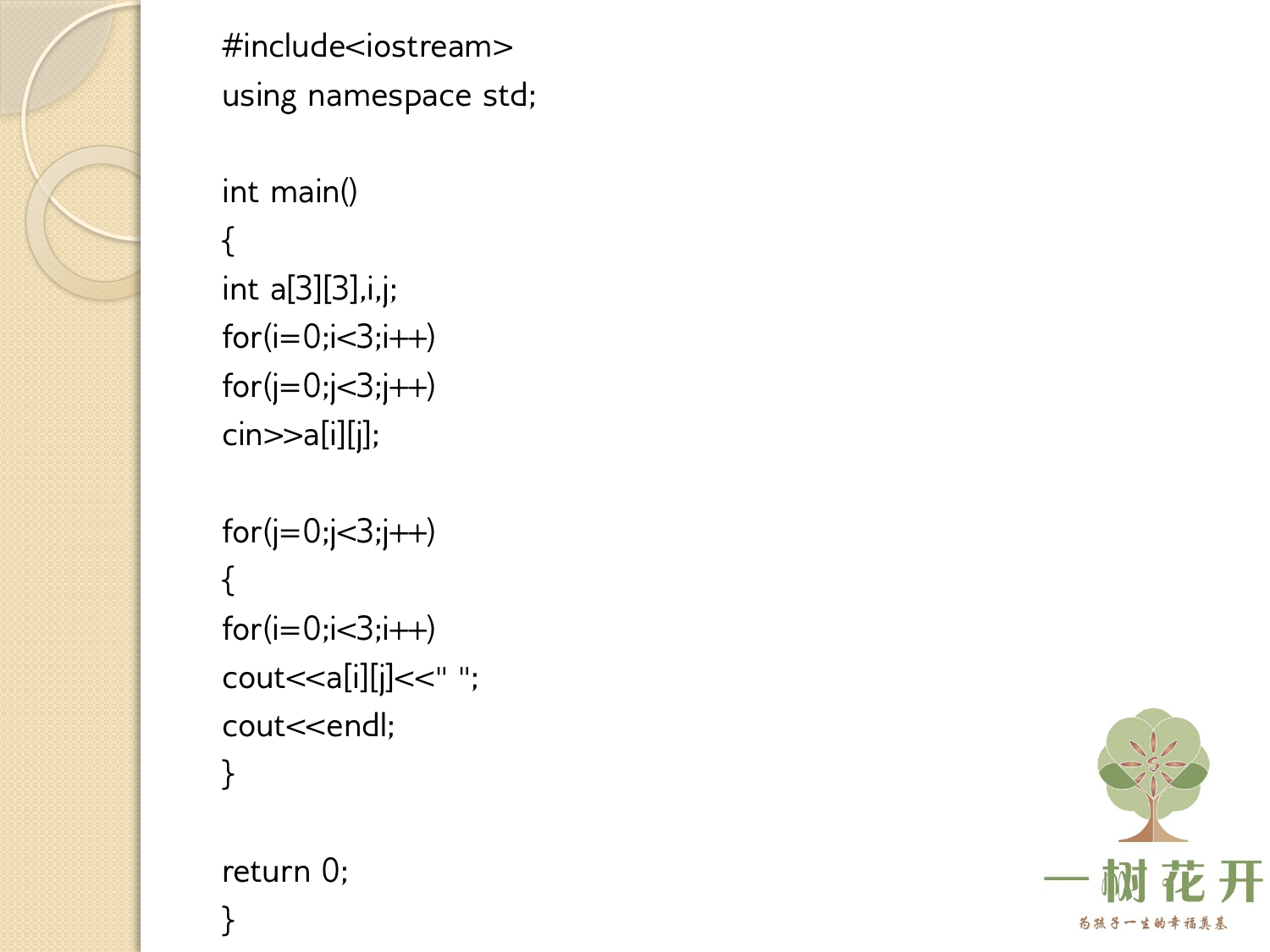

#include<iostream>
using namespace std;

int main()
{
	int a[3][3],i,j;
	for(i=0;i<3;i++)
		for(j=0;j<3;j++)
			cin>>a[i][j];

	for(j=0;j<3;j++)
	{
		for(i=0;i<3;i++)
			cout<<a[i][j]<<" ";
		cout<<endl;
	}

	return 0;
}